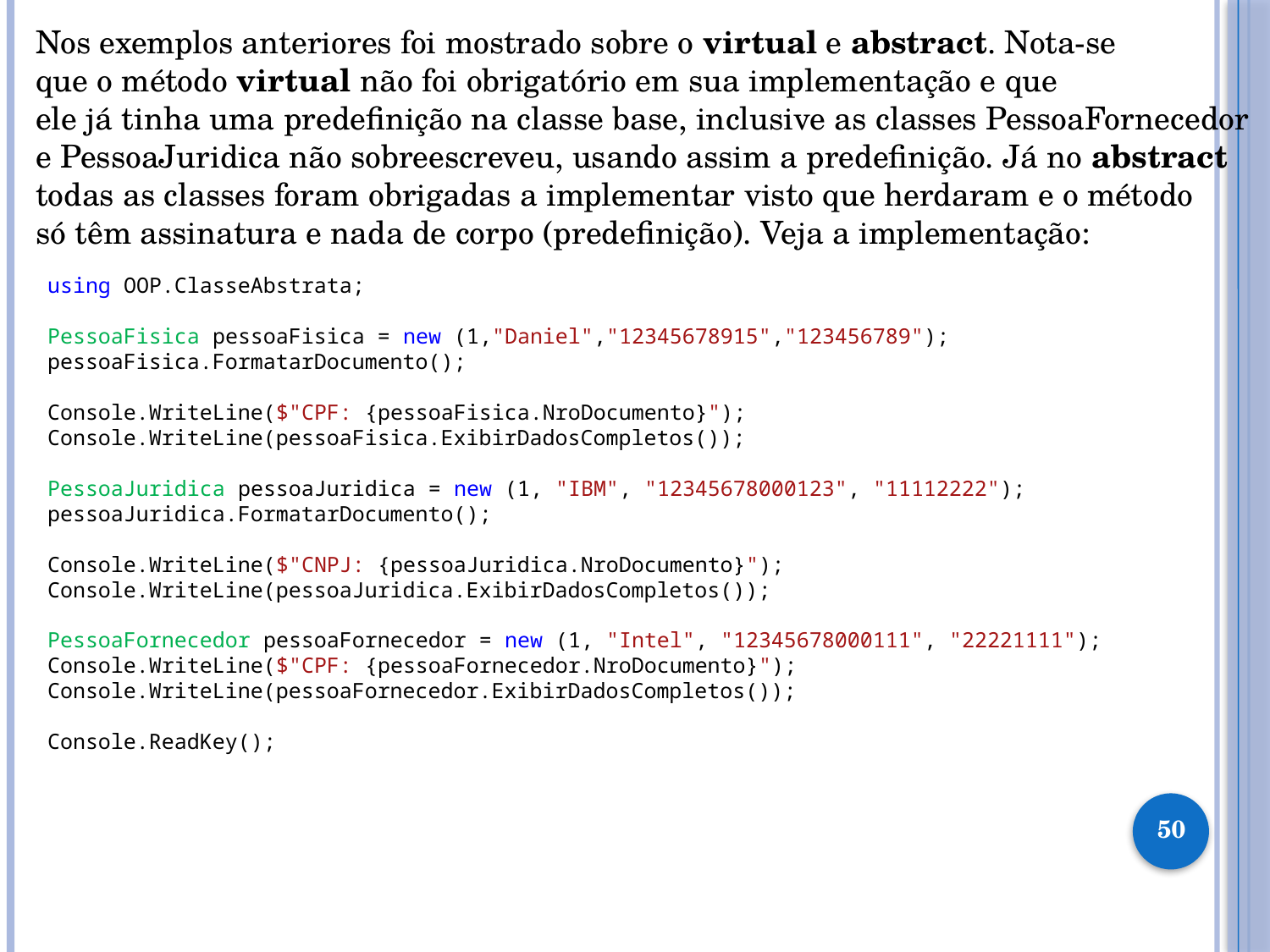

Nos exemplos anteriores foi mostrado sobre o virtual e abstract. Nota-se
que o método virtual não foi obrigatório em sua implementação e que
ele já tinha uma predefinição na classe base, inclusive as classes PessoaFornecedor
e PessoaJuridica não sobreescreveu, usando assim a predefinição. Já no abstract
todas as classes foram obrigadas a implementar visto que herdaram e o método
só têm assinatura e nada de corpo (predefinição). Veja a implementação:
using OOP.ClasseAbstrata;

PessoaFisica pessoaFisica = new (1,"Daniel","12345678915","123456789");
pessoaFisica.FormatarDocumento();

Console.WriteLine($"CPF: {pessoaFisica.NroDocumento}");
Console.WriteLine(pessoaFisica.ExibirDadosCompletos());

PessoaJuridica pessoaJuridica = new (1, "IBM", "12345678000123", "11112222");
pessoaJuridica.FormatarDocumento();

Console.WriteLine($"CNPJ: {pessoaJuridica.NroDocumento}");
Console.WriteLine(pessoaJuridica.ExibirDadosCompletos());

PessoaFornecedor pessoaFornecedor = new (1, "Intel", "12345678000111", "22221111");
Console.WriteLine($"CPF: {pessoaFornecedor.NroDocumento}");
Console.WriteLine(pessoaFornecedor.ExibirDadosCompletos());

Console.ReadKey();
50